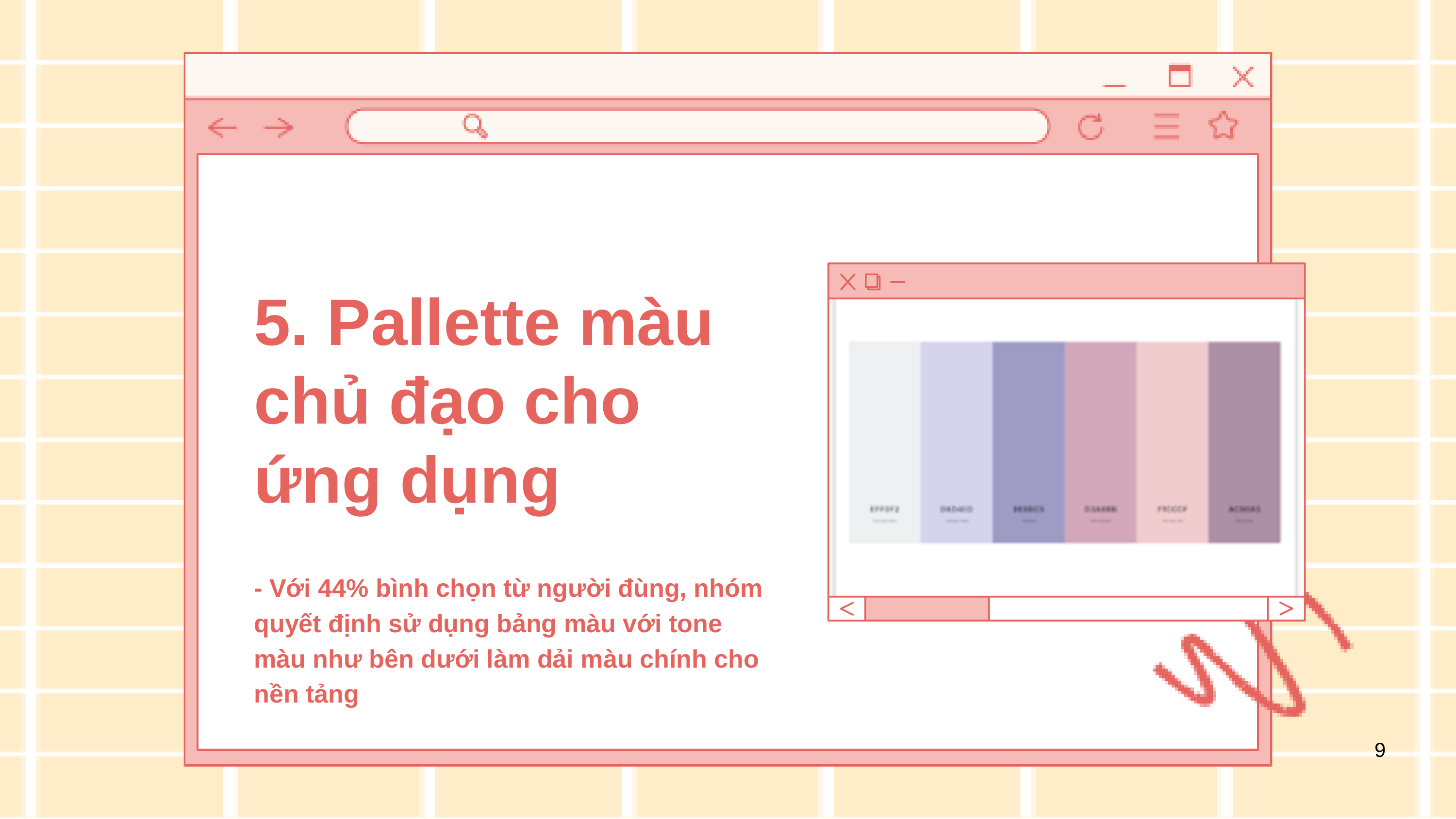

5. Pallette màu chủ đạo cho ứng dụng

- Với 44% bình chọn từ người đùng, nhóm quyết định sử dụng bảng màu với tone màu như bên dưới làm dải màu chính cho nền tảng
9